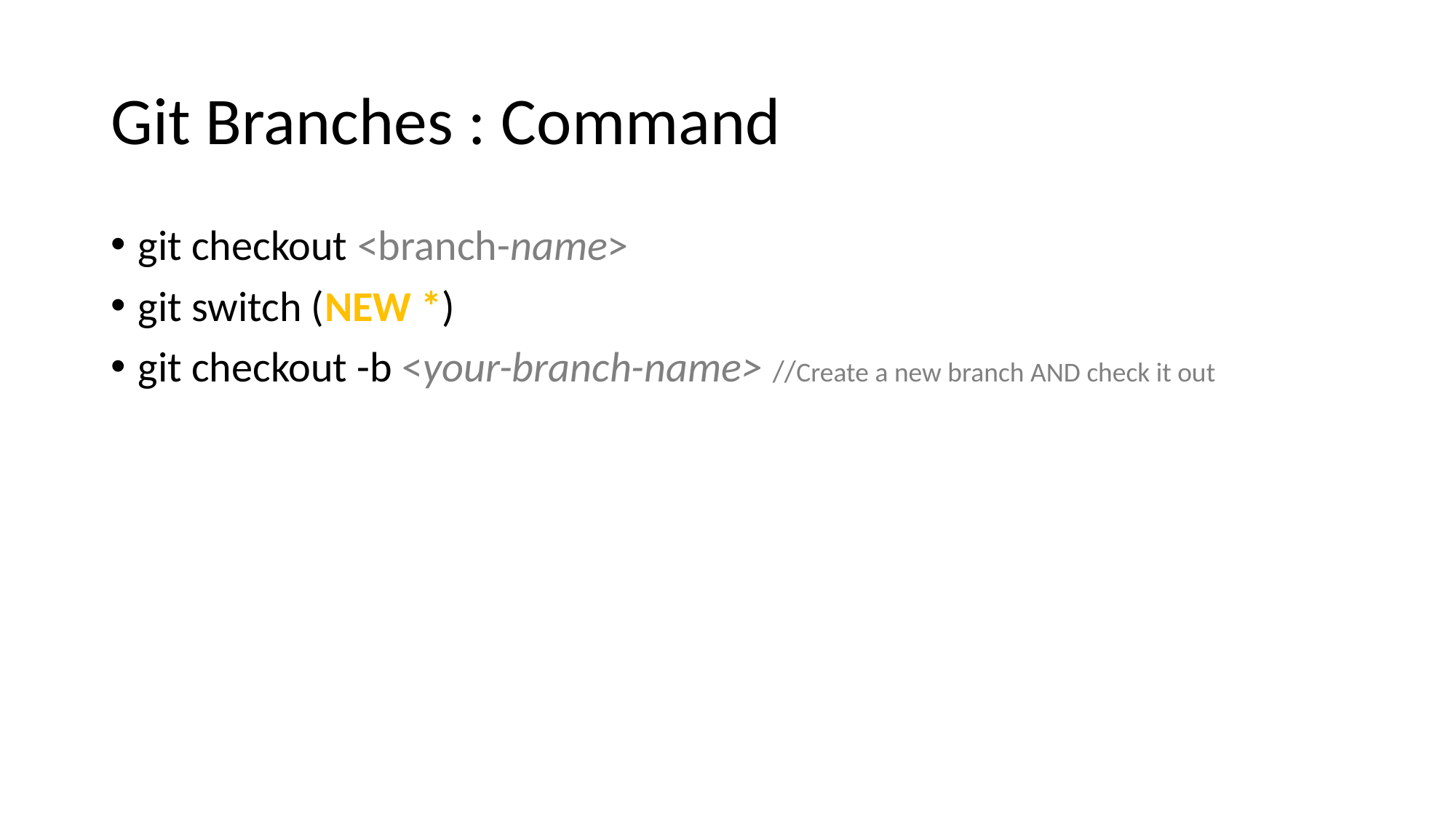

# Git Branches : Command
git checkout <branch-name>
git switch (NEW *)
git checkout -b <your-branch-name> //Create a new branch AND check it out